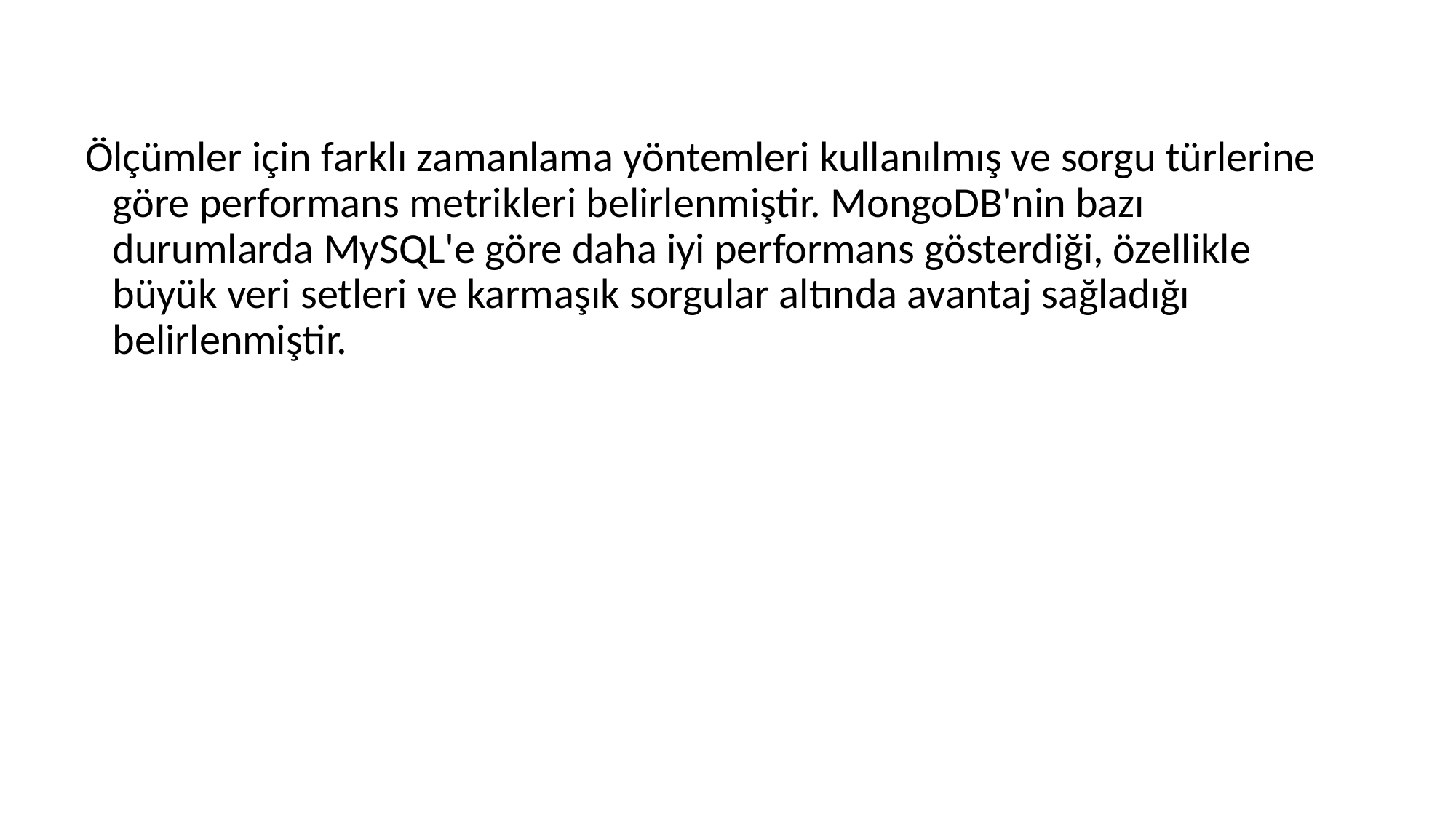

Ölçümler için farklı zamanlama yöntemleri kullanılmış ve sorgu türlerine göre performans metrikleri belirlenmiştir. MongoDB'nin bazı durumlarda MySQL'e göre daha iyi performans gösterdiği, özellikle büyük veri setleri ve karmaşık sorgular altında avantaj sağladığı belirlenmiştir.